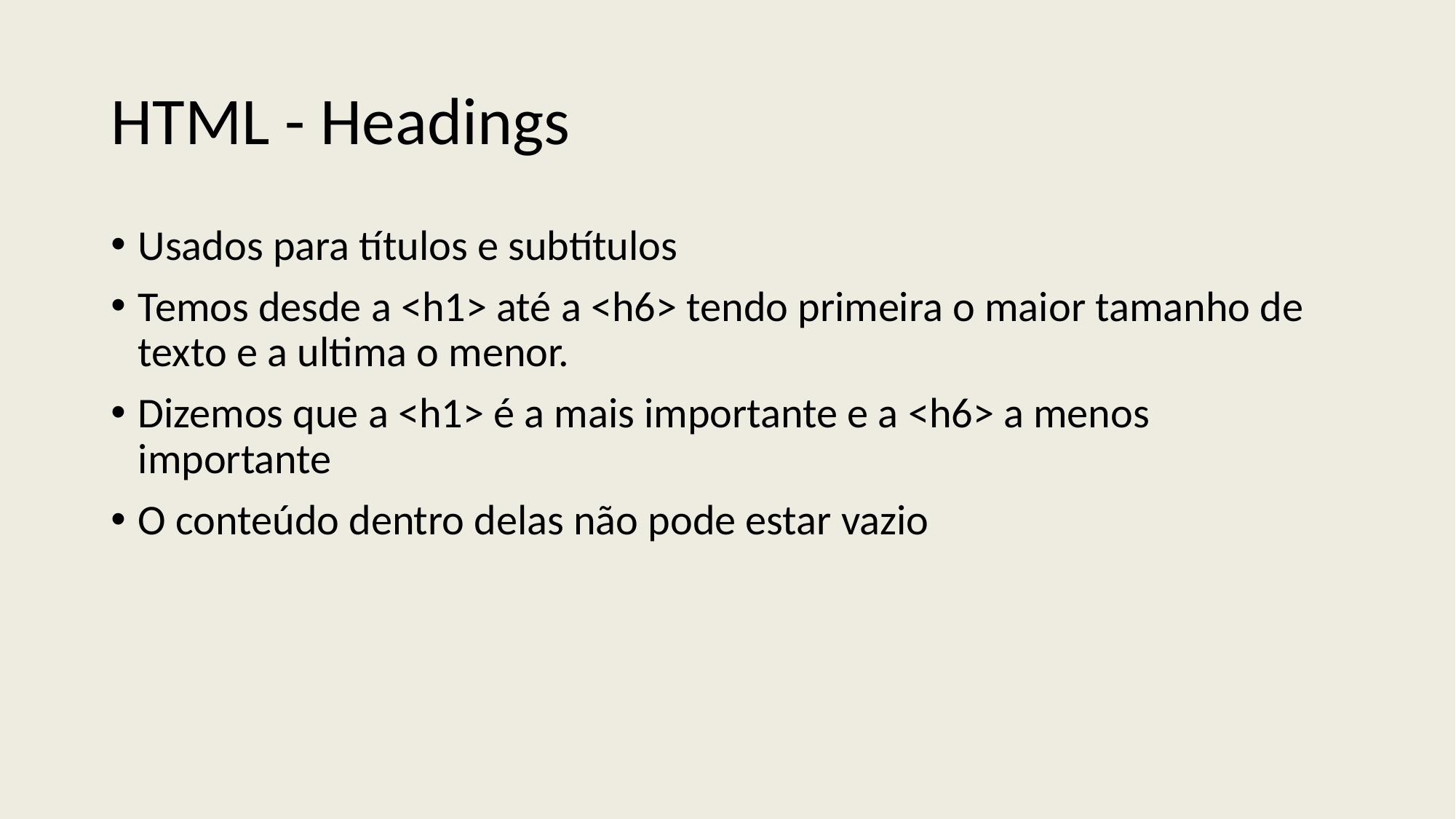

# HTML - Headings
Usados para títulos e subtítulos
Temos desde a <h1> até a <h6> tendo primeira o maior tamanho de texto e a ultima o menor.
Dizemos que a <h1> é a mais importante e a <h6> a menos importante
O conteúdo dentro delas não pode estar vazio